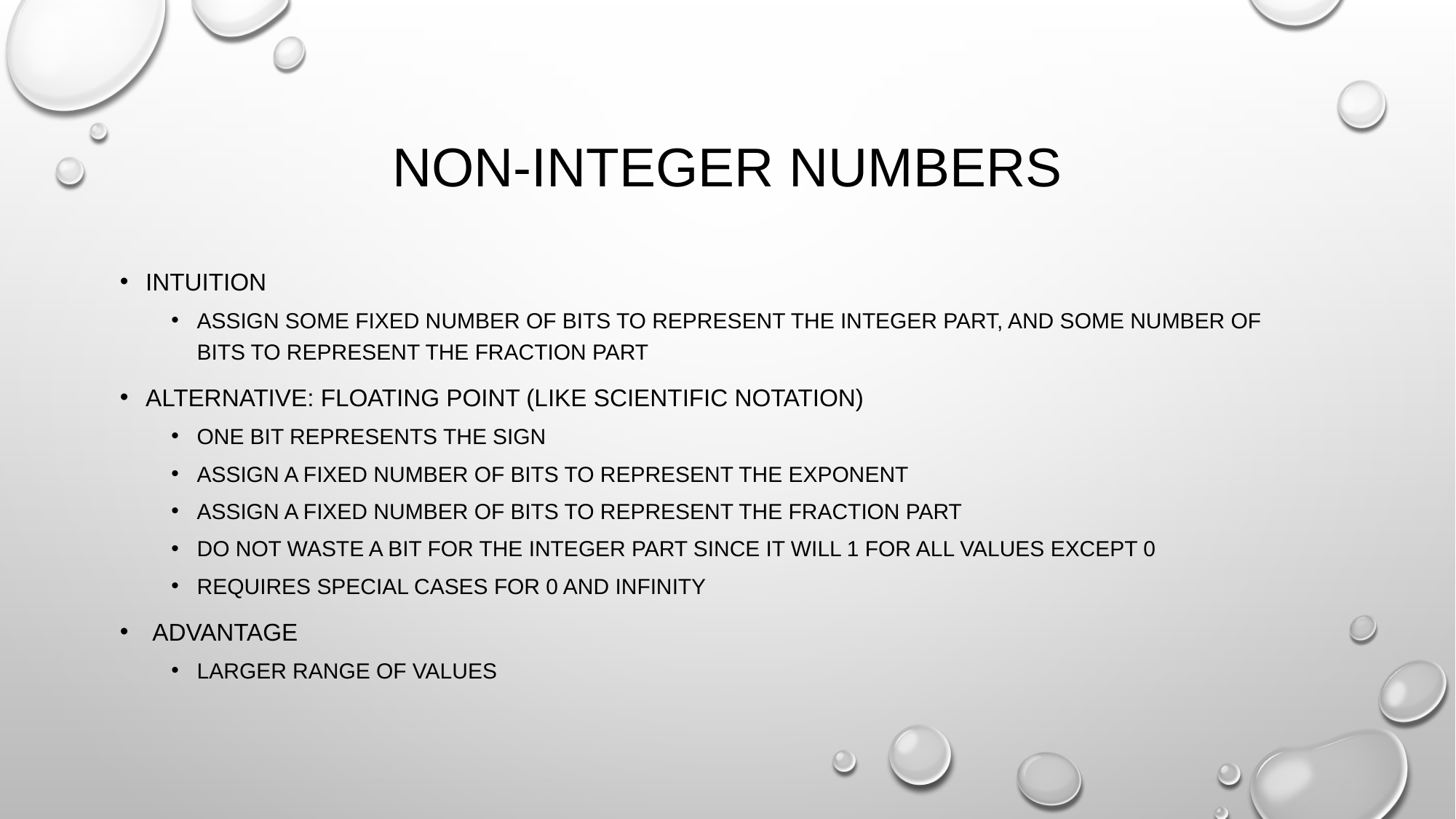

# non-integer numbers
intuition
assign some fixed number of bits to represent the integer part, and some number of bits to represent the fraction part
alternative: floating point (like scientific notation)
one bit represents the sign
assign a fixed number of bits to represent the exponent
assign a fixed number of bits to represent the fraction part
do not waste a bit for the integer part since it will 1 for all values except 0
requires special cases for 0 and infinity
 advantage
larger range of values